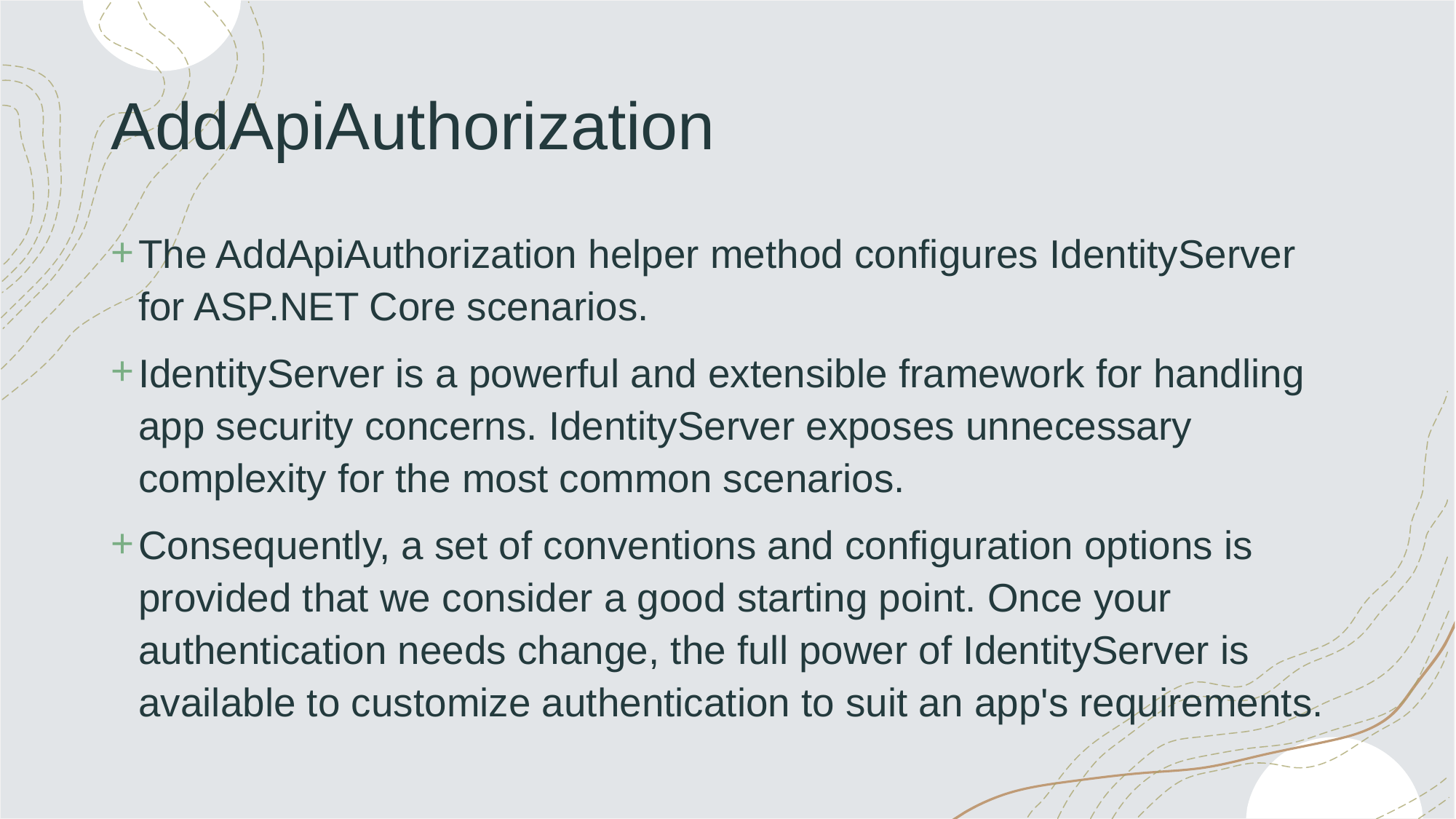

# AddApiAuthorization
The AddApiAuthorization helper method configures IdentityServer for ASP.NET Core scenarios.
IdentityServer is a powerful and extensible framework for handling app security concerns. IdentityServer exposes unnecessary complexity for the most common scenarios.
Consequently, a set of conventions and configuration options is provided that we consider a good starting point. Once your authentication needs change, the full power of IdentityServer is available to customize authentication to suit an app's requirements.